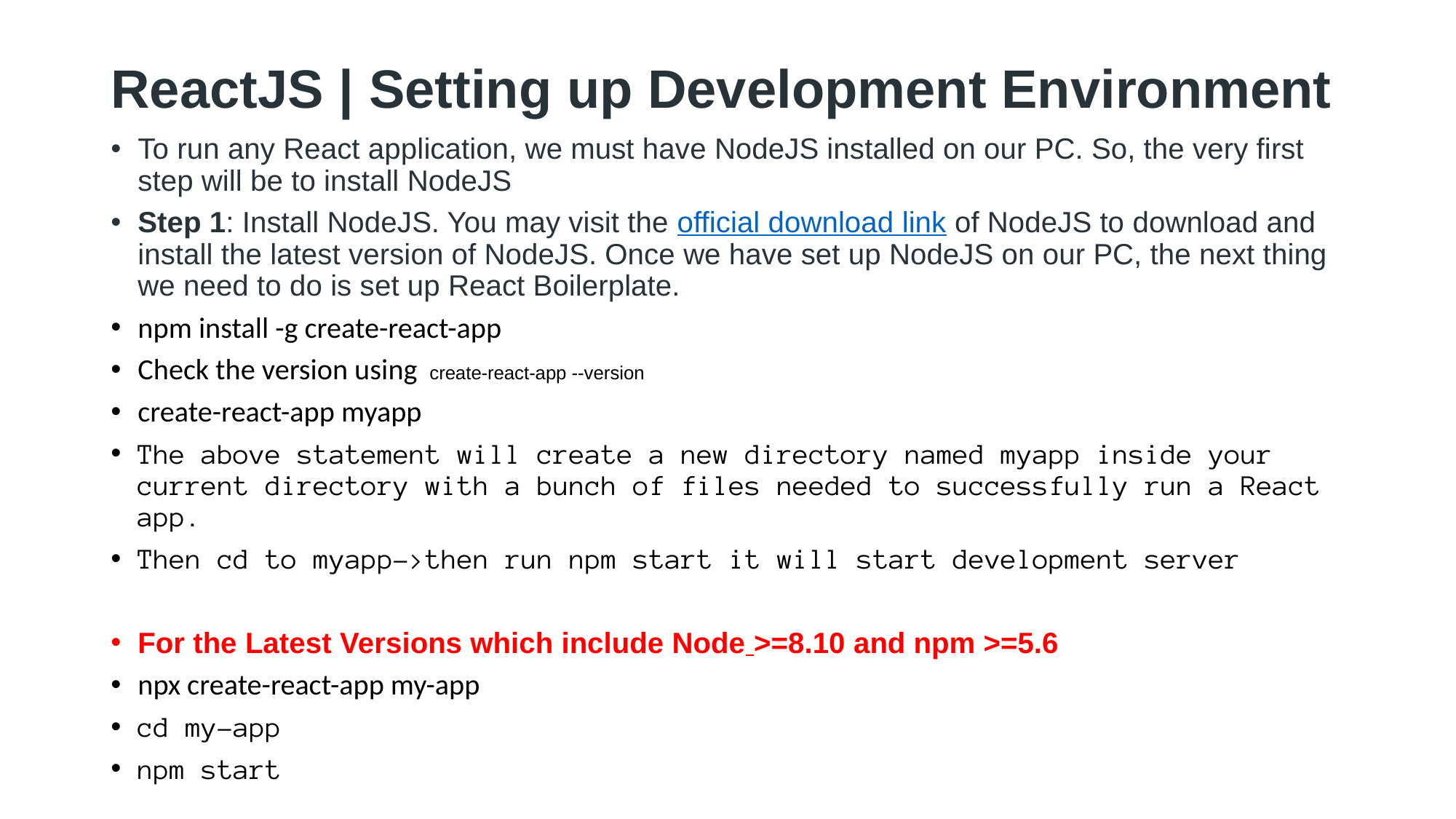

# ReactJS | Setting up Development Environment
To run any React application, we must have NodeJS installed on our PC. So, the very first step will be to install NodeJS
Step 1: Install NodeJS. You may visit the official download link of NodeJS to download and install the latest version of NodeJS. Once we have set up NodeJS on our PC, the next thing we need to do is set up React Boilerplate.
npm install -g create-react-app
Check the version using  create-react-app --version
create-react-app myapp
The above statement will create a new directory named myapp inside your current directory with a bunch of files needed to successfully run a React app.
Then cd to myapp->then run npm start it will start development server

For the Latest Versions which include Node >=8.10 and npm >=5.6
npx create-react-app my-app
cd my-app
npm start